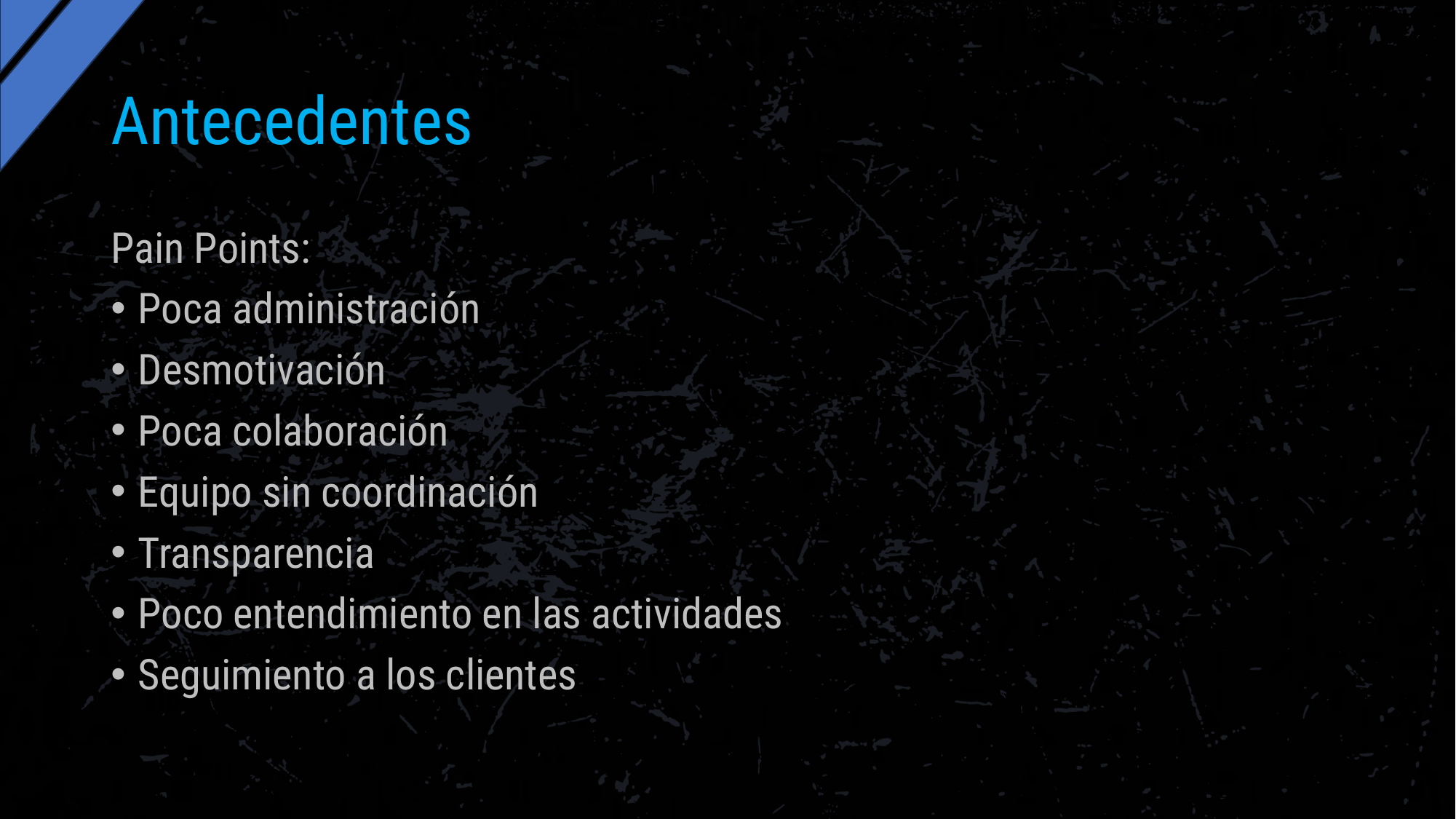

# Antecedentes
Pain Points:
Poca administración
Desmotivación
Poca colaboración
Equipo sin coordinación
Transparencia
Poco entendimiento en las actividades
Seguimiento a los clientes